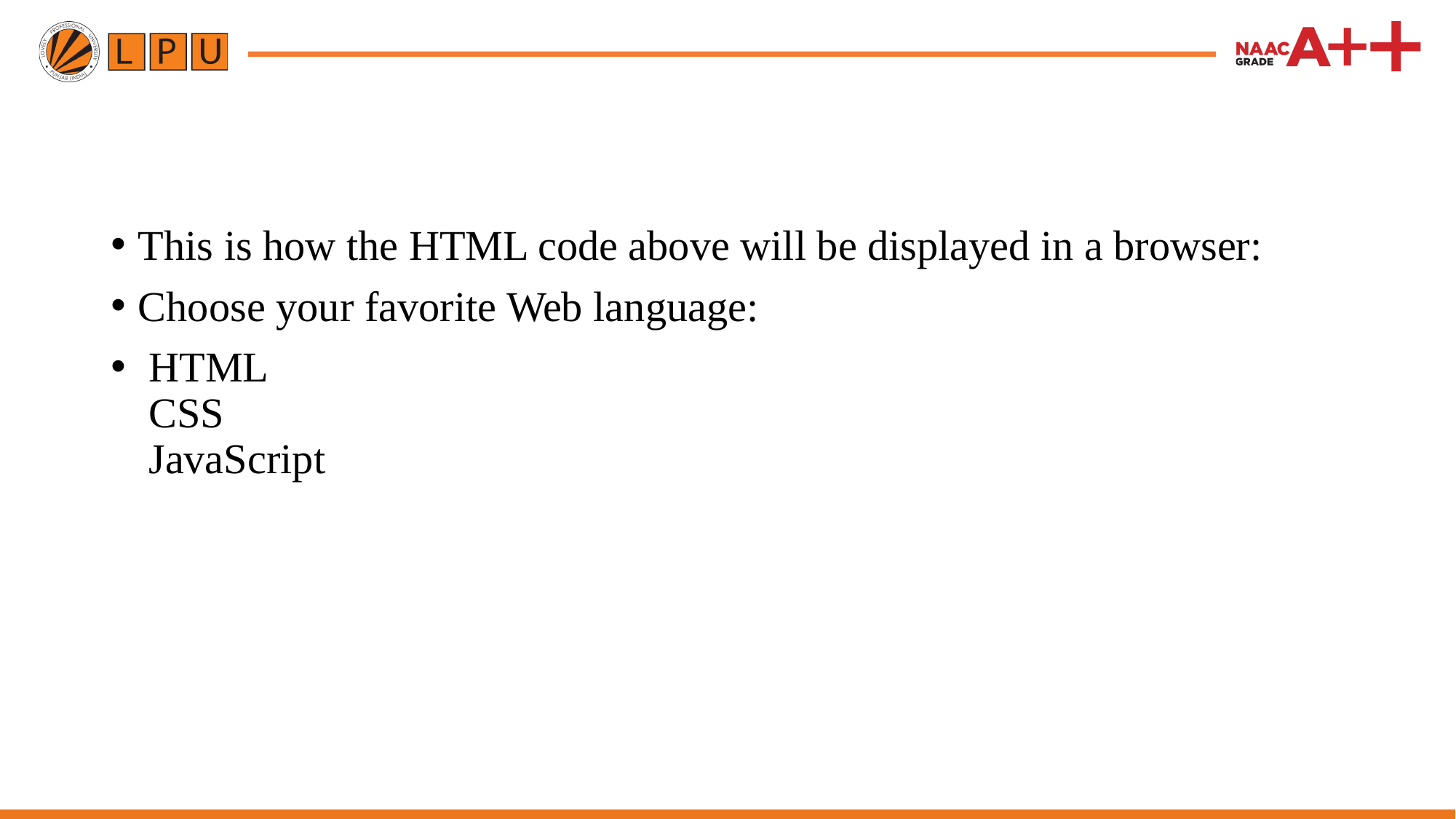

This is how the HTML code above will be displayed in a browser:
Choose your favorite Web language:
 HTML
 CSS
 JavaScript